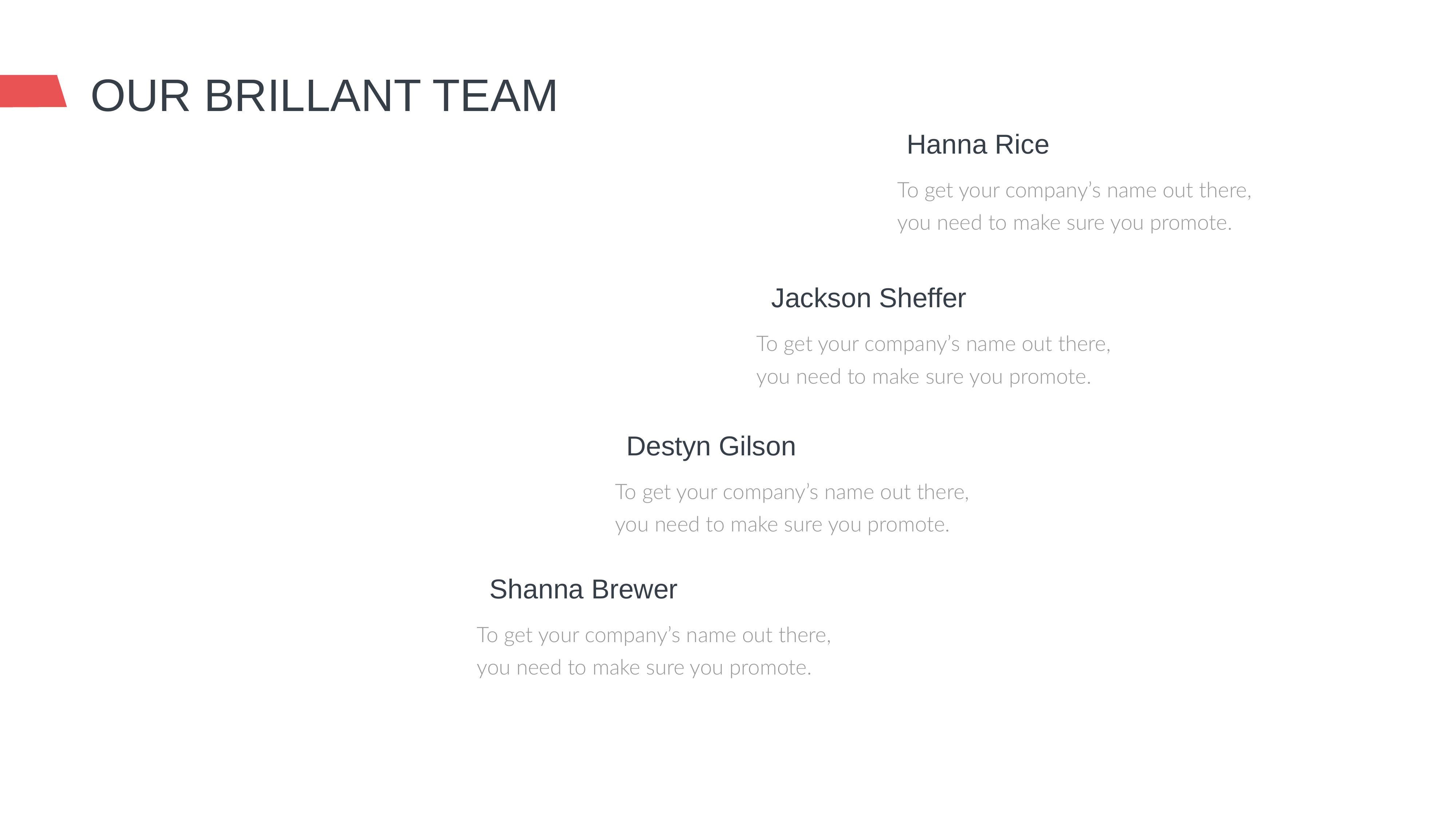

OUR BRILLANT TEAM

Hanna Rice
To get your company’s name out there, you need to make sure you promote.

Jackson Sheffer
To get your company’s name out there, you need to make sure you promote.

Destyn Gilson
To get your company’s name out there, you need to make sure you promote.

Shanna Brewer
To get your company’s name out there, you need to make sure you promote.